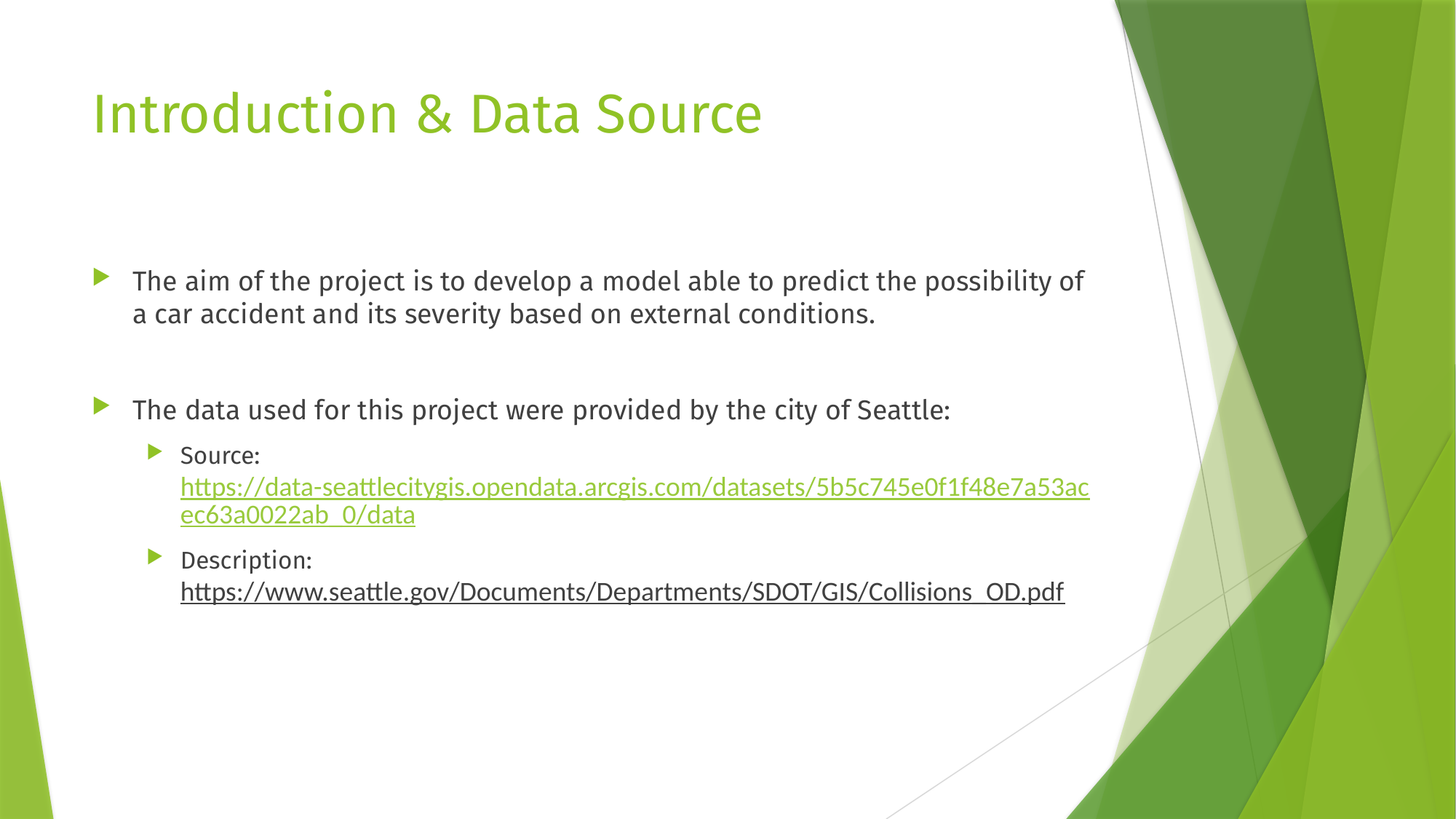

# Introduction & Data Source
The aim of the project is to develop a model able to predict the possibility of a car accident and its severity based on external conditions.

The data used for this project were provided by the city of Seattle:
Source: https://data-seattlecitygis.opendata.arcgis.com/datasets/5b5c745e0f1f48e7a53acec63a0022ab_0/data
Description: https://www.seattle.gov/Documents/Departments/SDOT/GIS/Collisions_OD.pdf